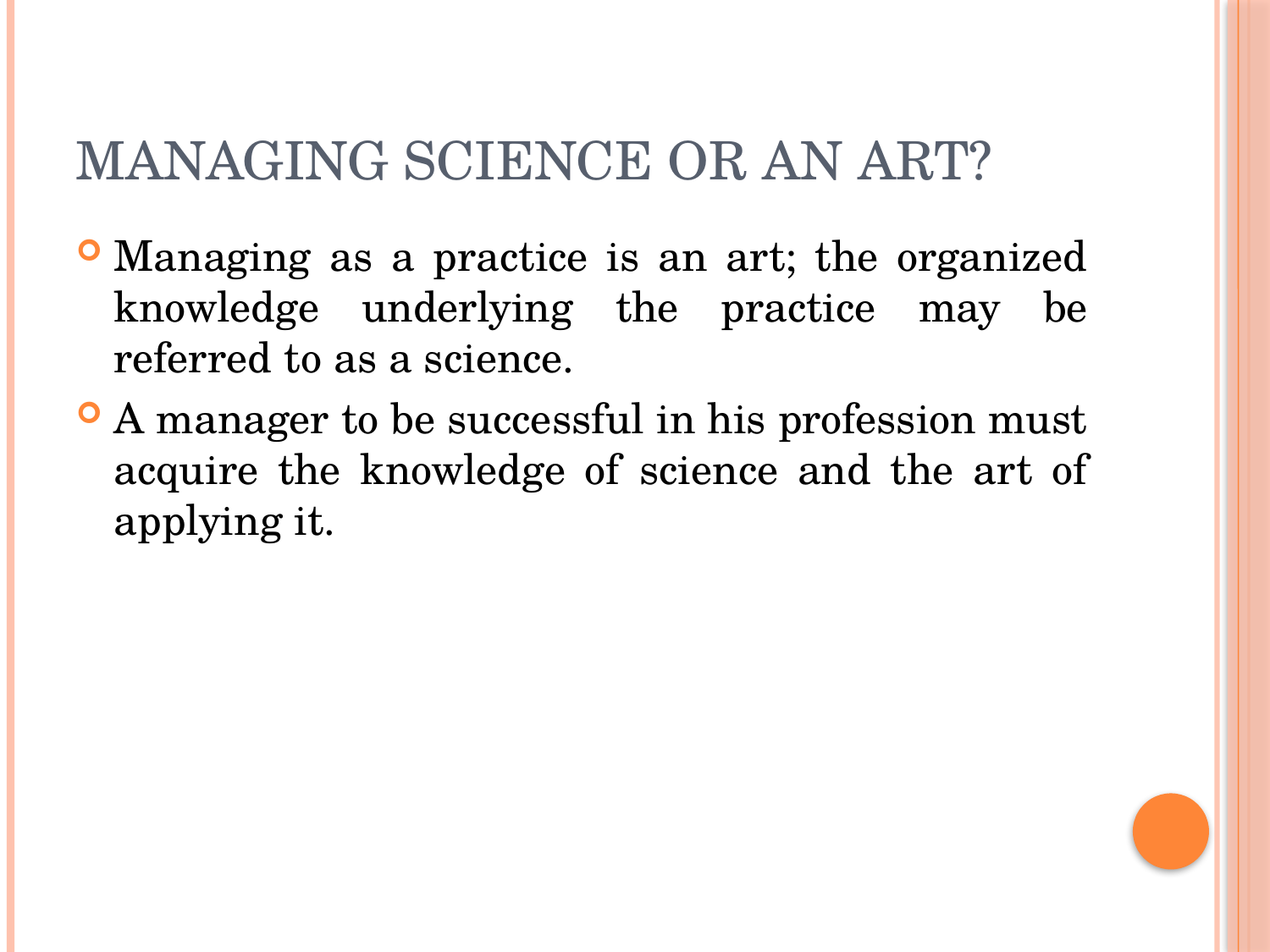

# Managing science or an art?
Managing as a practice is an art; the organized knowledge underlying the practice may be referred to as a science.
A manager to be successful in his profession must acquire the knowledge of science and the art of applying it.